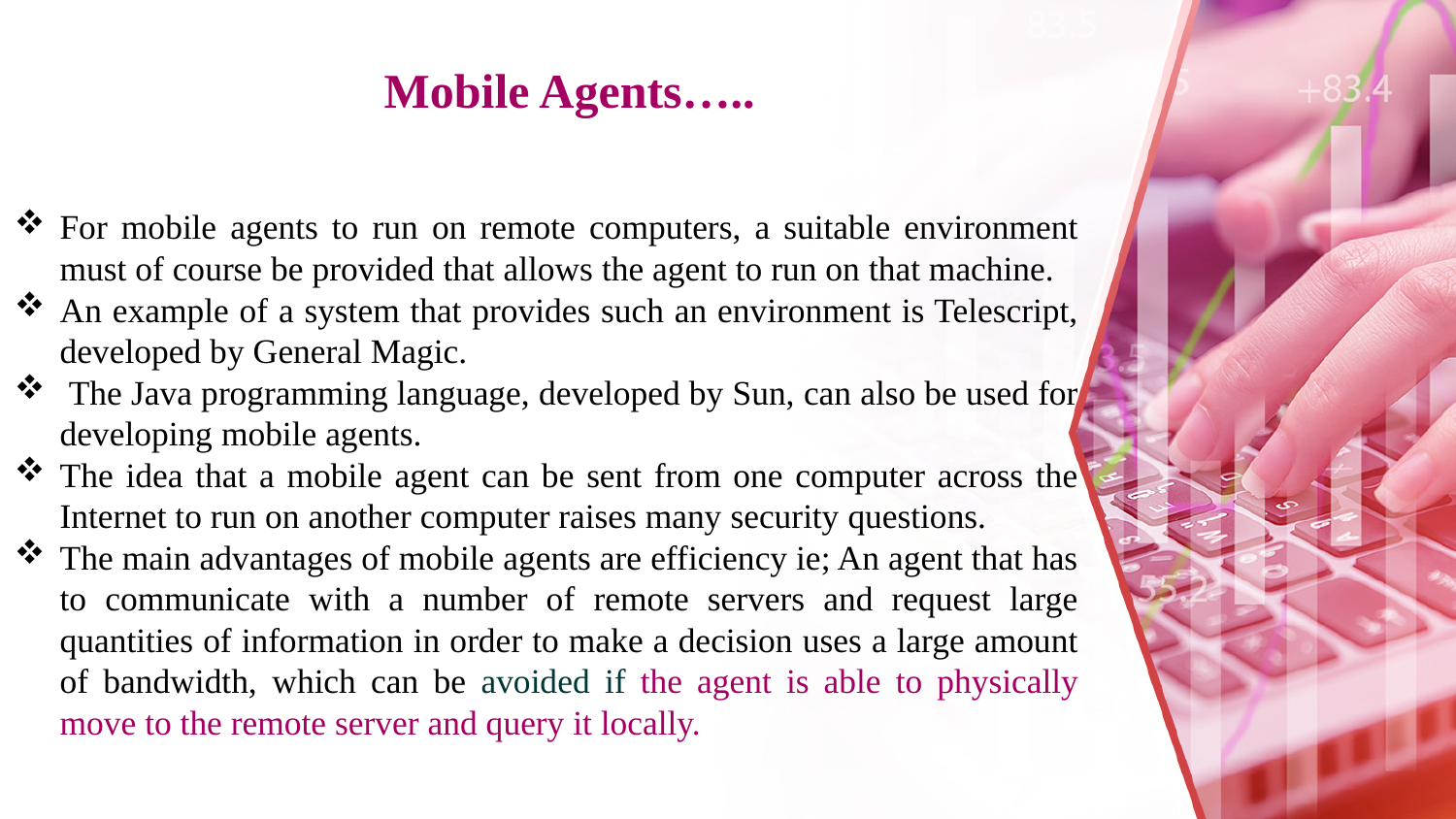

Mobile Agents…..
For mobile agents to run on remote computers, a suitable environment must of course be provided that allows the agent to run on that machine.
An example of a system that provides such an environment is Telescript, developed by General Magic.
 The Java programming language, developed by Sun, can also be used for developing mobile agents.
The idea that a mobile agent can be sent from one computer across the Internet to run on another computer raises many security questions.
The main advantages of mobile agents are efficiency ie; An agent that has to communicate with a number of remote servers and request large quantities of information in order to make a decision uses a large amount of bandwidth, which can be avoided if the agent is able to physically move to the remote server and query it locally.